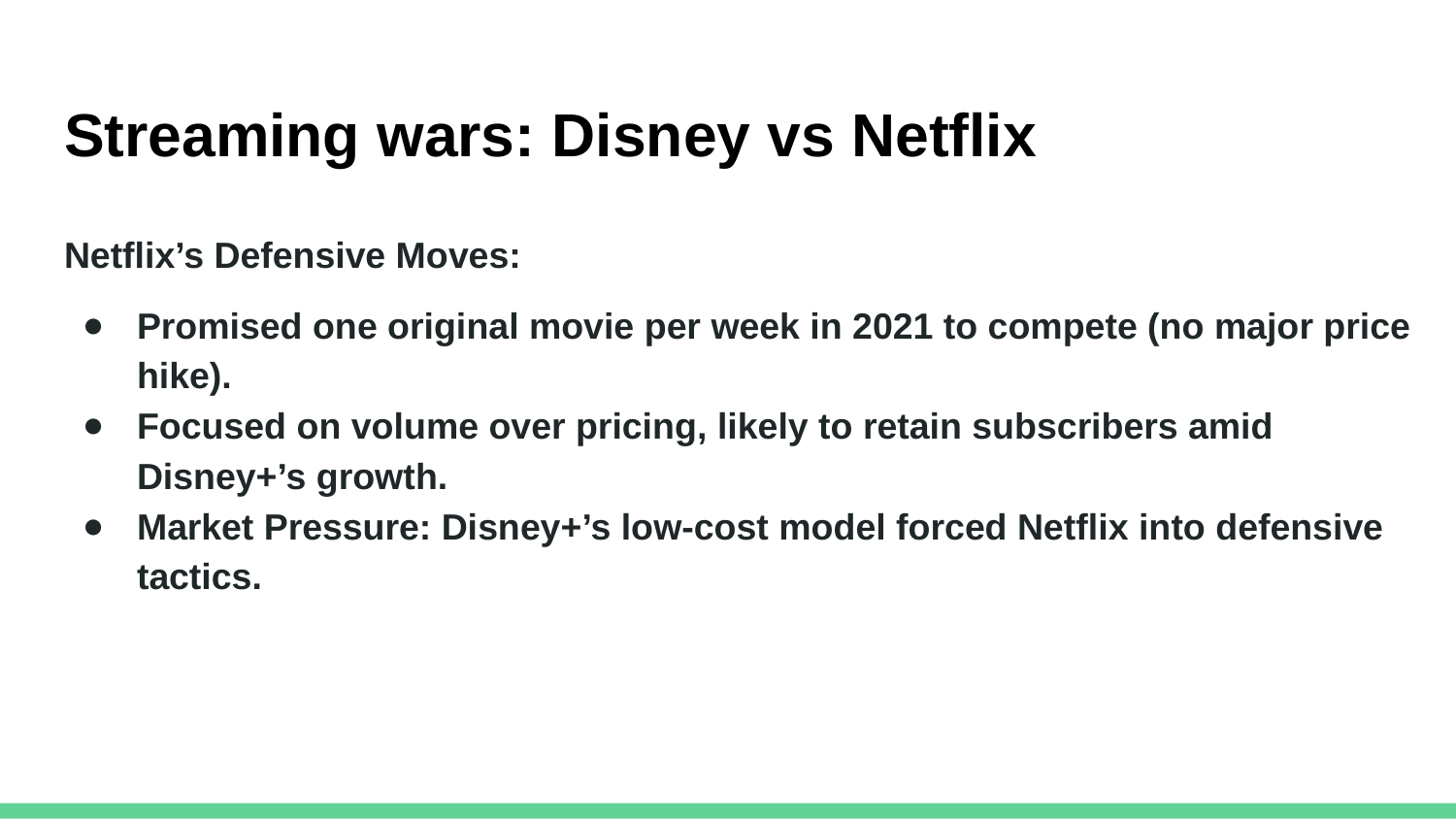

# Streaming wars: Disney vs Netflix
Netflix’s Defensive Moves:
Promised one original movie per week in 2021 to compete (no major price hike).
Focused on volume over pricing, likely to retain subscribers amid Disney+’s growth.
Market Pressure: Disney+’s low-cost model forced Netflix into defensive tactics.